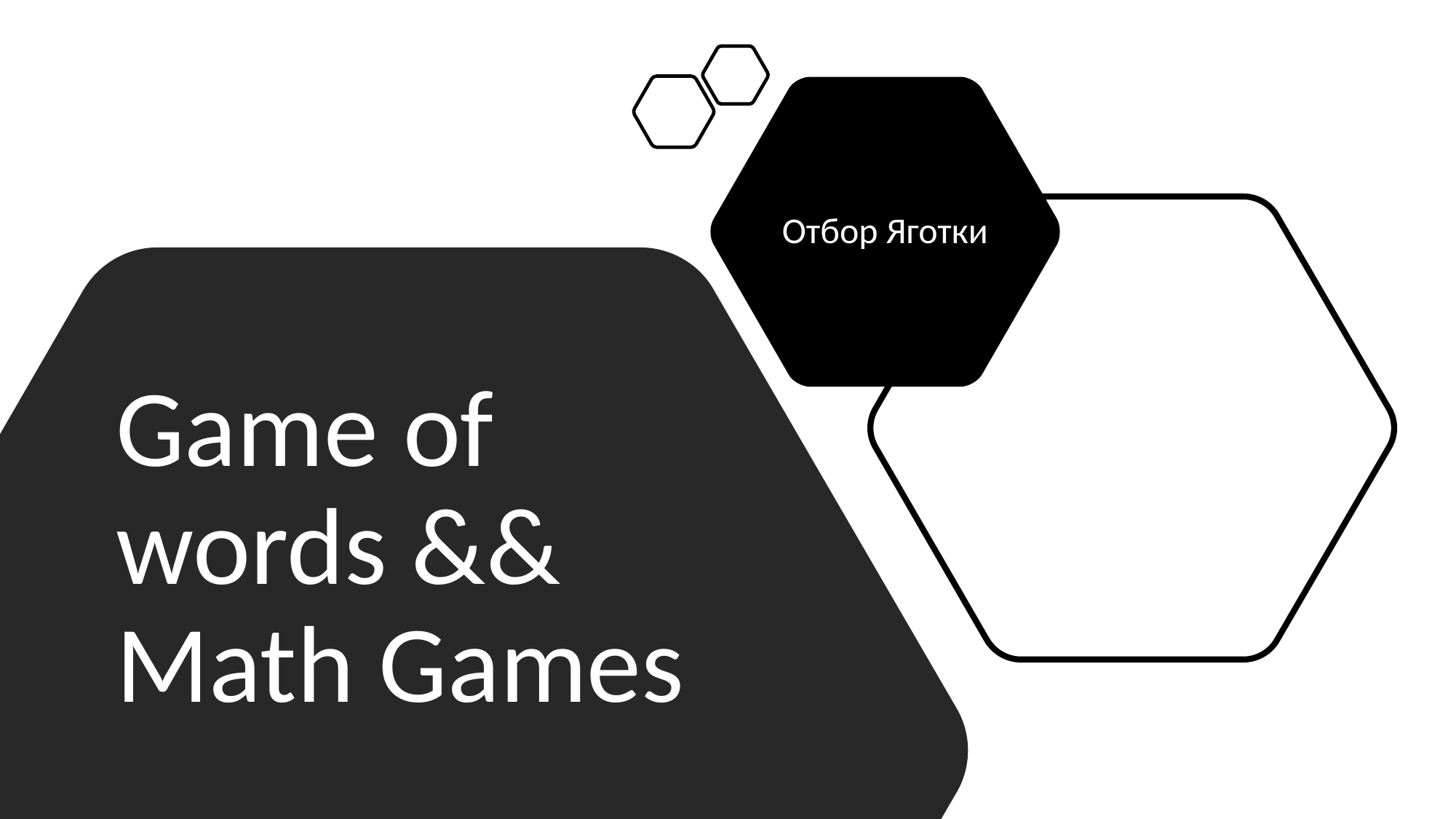

Отбор Яготки

# Game of words && Math Games